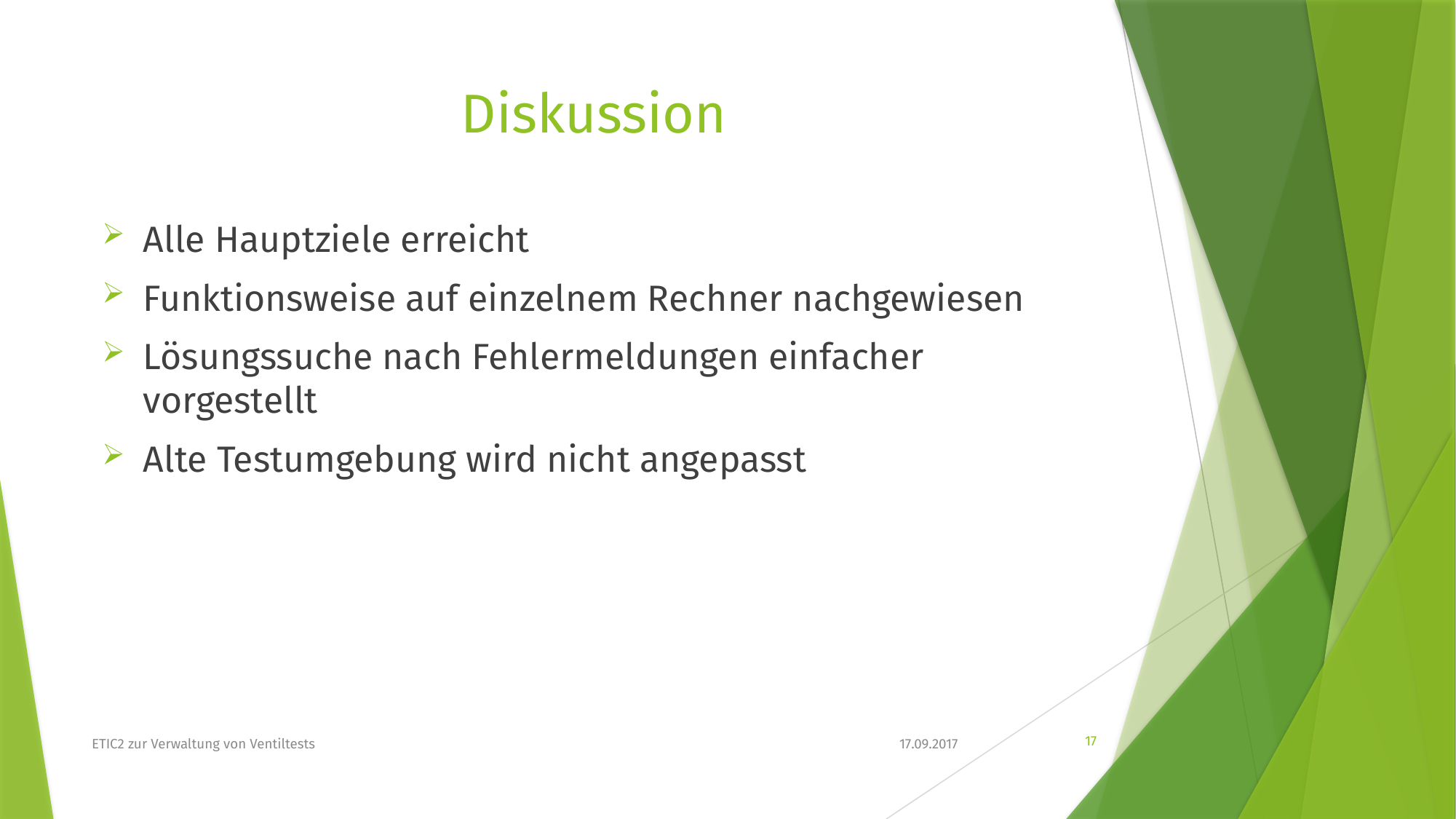

# Diskussion
Alle Hauptziele erreicht
Funktionsweise auf einzelnem Rechner nachgewiesen
Lösungssuche nach Fehlermeldungen einfacher vorgestellt
Alte Testumgebung wird nicht angepasst
17
ETIC2 zur Verwaltung von Ventiltests
17.09.2017